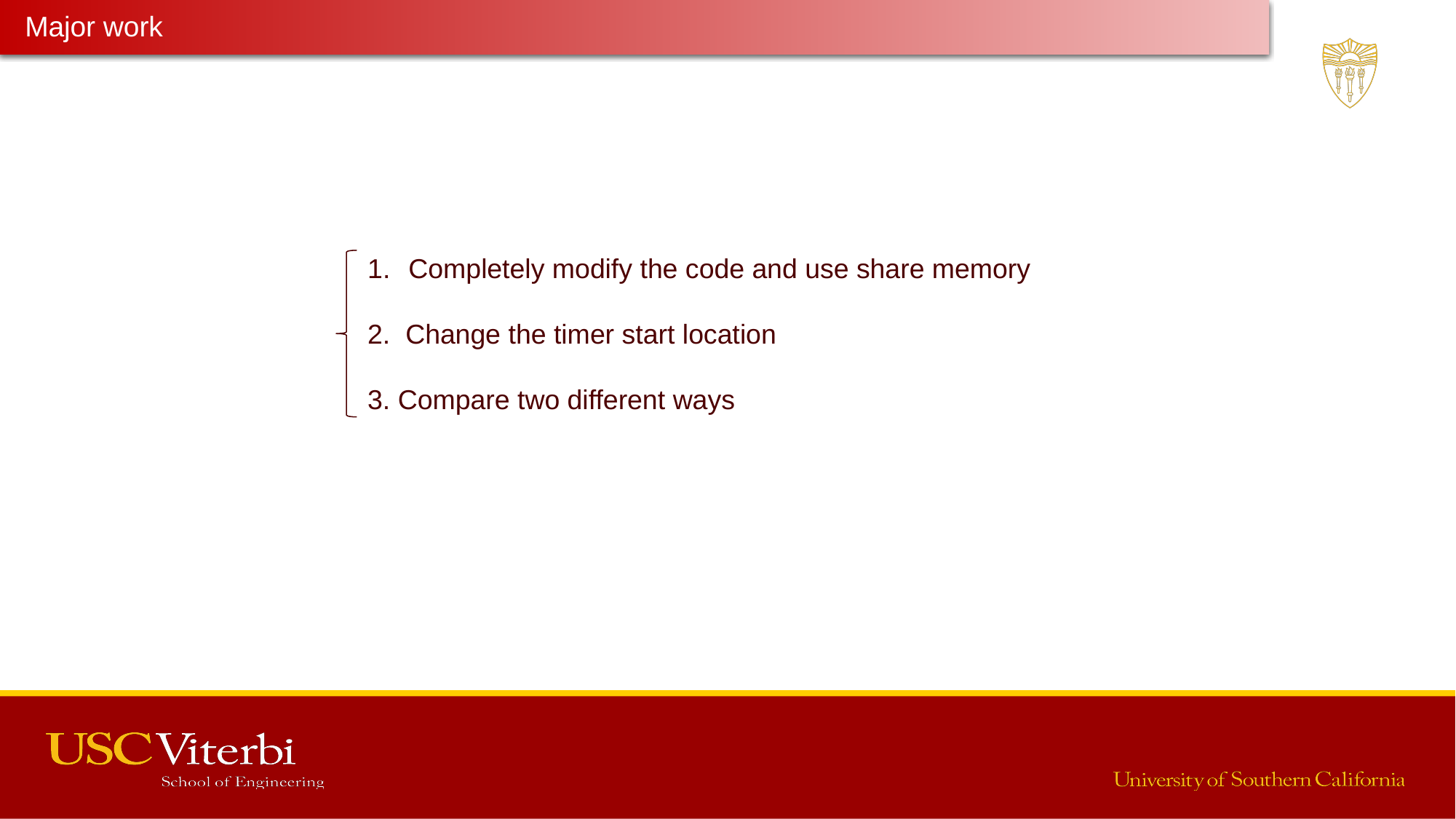

Major work

Latest Progress                                                                                         link fault error in table

Completely modify the code and use share memory

2.  Change the timer start location

3. Compare two different ways